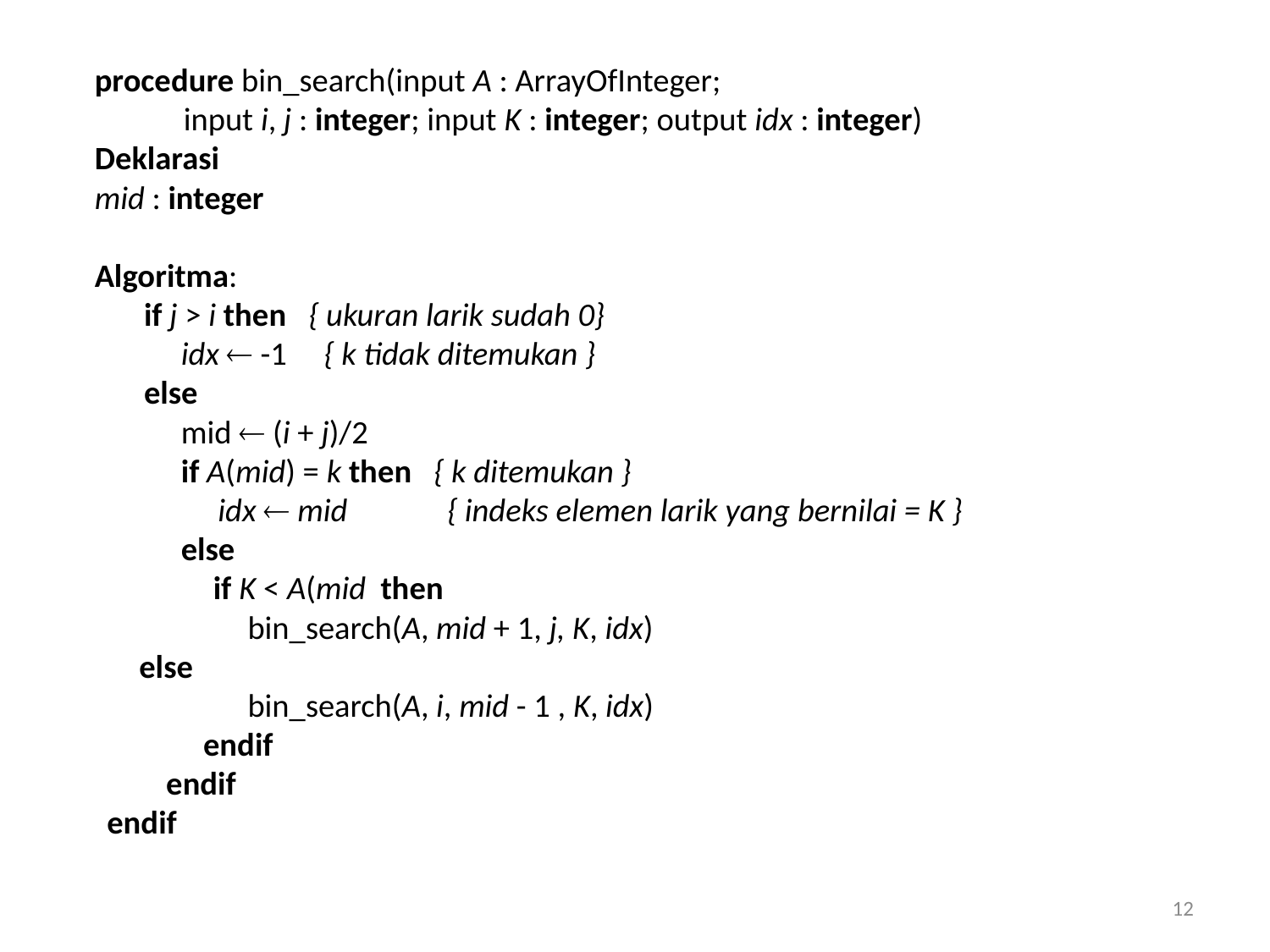

procedure bin_search(input A : ArrayOfInteger;
		            input i, j : integer; input K : integer; output idx : integer)
	Deklarasi
		mid : integer

	Algoritma:
            if j > i then   { ukuran larik sudah 0}
                 idx ← -1     { k tidak ditemukan }
            else
                 mid ← (i + j)/2
                 if A(mid) = k then   { k ditemukan }
                      idx ← mid	        { indeks elemen larik yang bernilai = K }
                 else
	                if K < A(mid  then
                          bin_search(A, mid + 1, j, K, idx)
		      else
                          bin_search(A, i, mid - 1 , K, idx)
                    endif
               endif
       endif

12